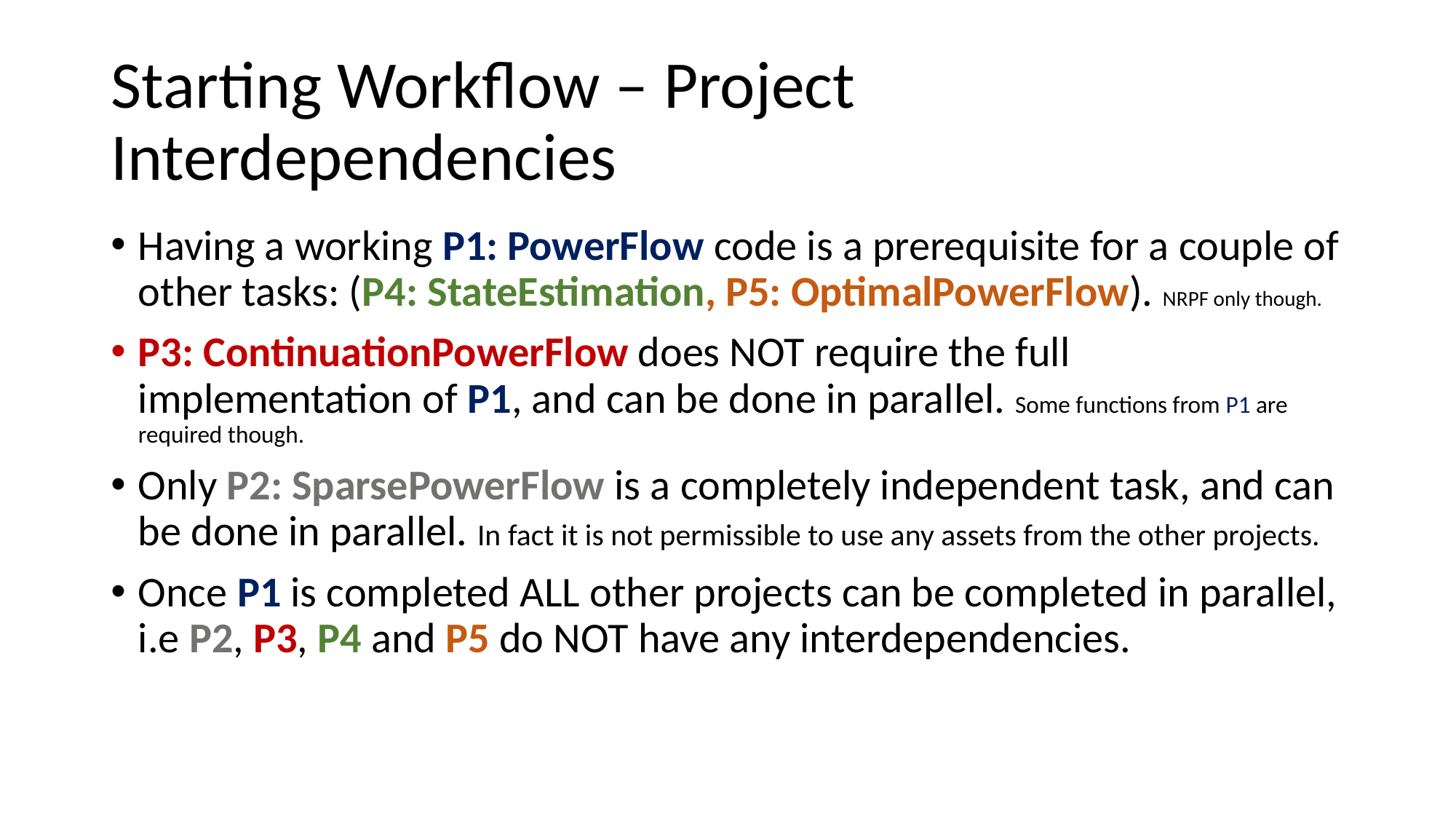

# Starting Workflow – Project Interdependencies
Having a working P1: PowerFlow code is a prerequisite for a couple of other tasks: (P4: StateEstimation, P5: OptimalPowerFlow). NRPF only though.
P3: ContinuationPowerFlow does NOT require the full implementation of P1, and can be done in parallel. Some functions from P1 are required though.
Only P2: SparsePowerFlow is a completely independent task, and can be done in parallel. In fact it is not permissible to use any assets from the other projects.
Once P1 is completed ALL other projects can be completed in parallel, i.e P2, P3, P4 and P5 do NOT have any interdependencies.